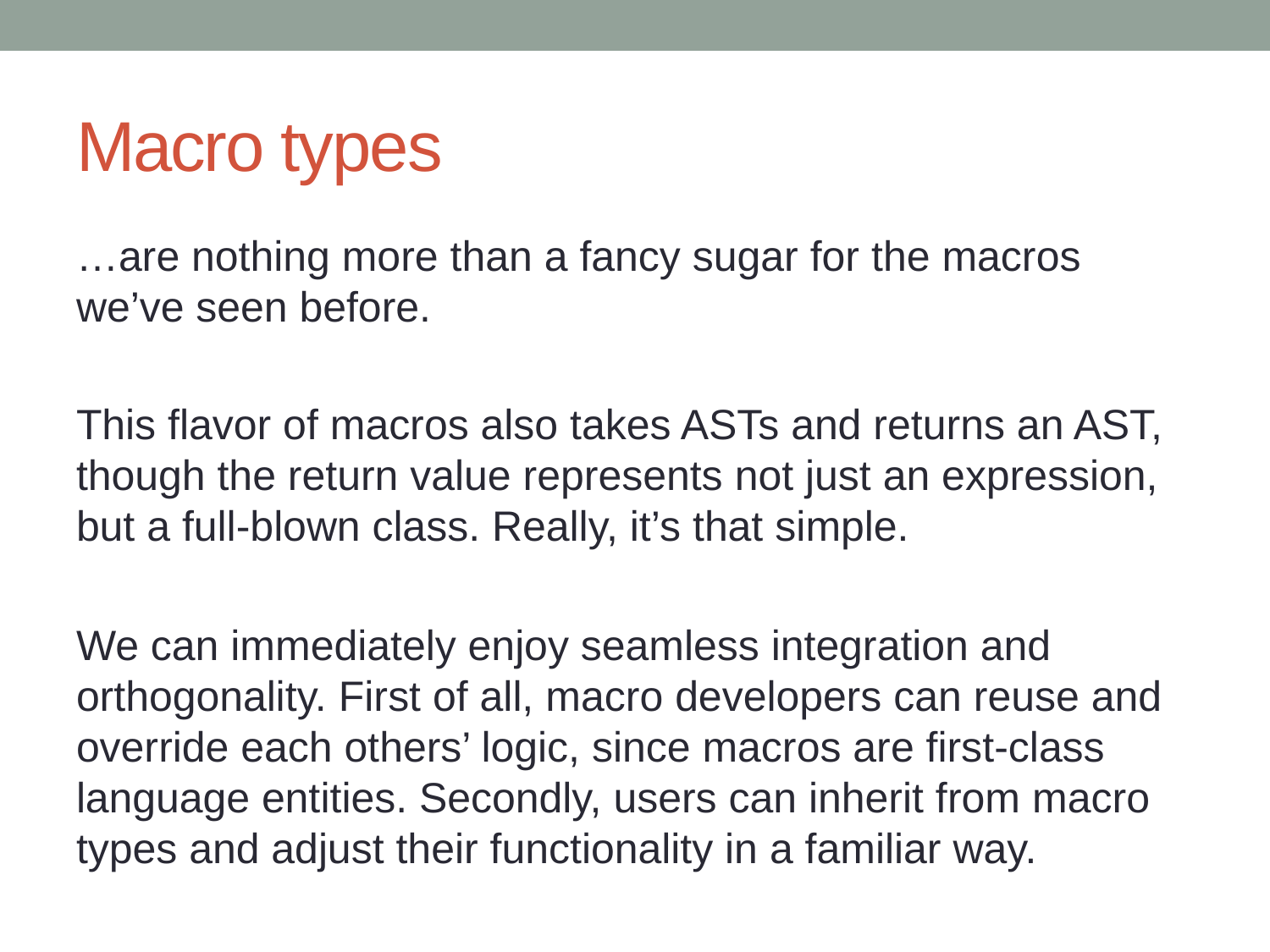

# Macro types
…are nothing more than a fancy sugar for the macros we’ve seen before.

This flavor of macros also takes ASTs and returns an AST, though the return value represents not just an expression, but a full-blown class. Really, it’s that simple.

We can immediately enjoy seamless integration and orthogonality. First of all, macro developers can reuse and override each others’ logic, since macros are first-class language entities. Secondly, users can inherit from macro types and adjust their functionality in a familiar way.